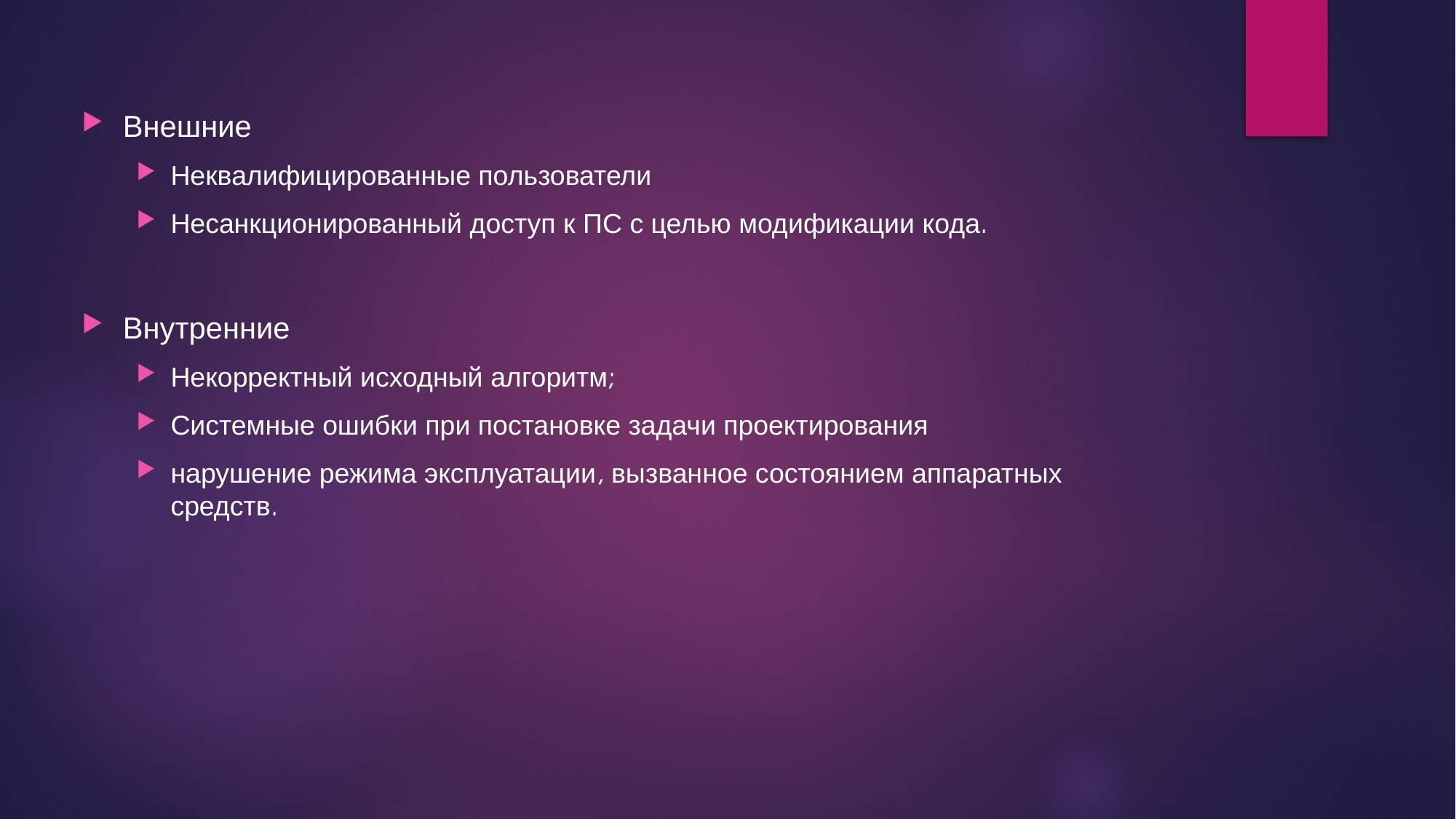

Внешние
Неквалифицированные пользователи
Несанкционированный доступ к ПС с целью модификации кода.

Внутренние
Некорректный исходный алгоритм;
Системные ошибки при постановке задачи проектирования
нарушение режима эксплуатации, вызванное состоянием аппаратных средств.